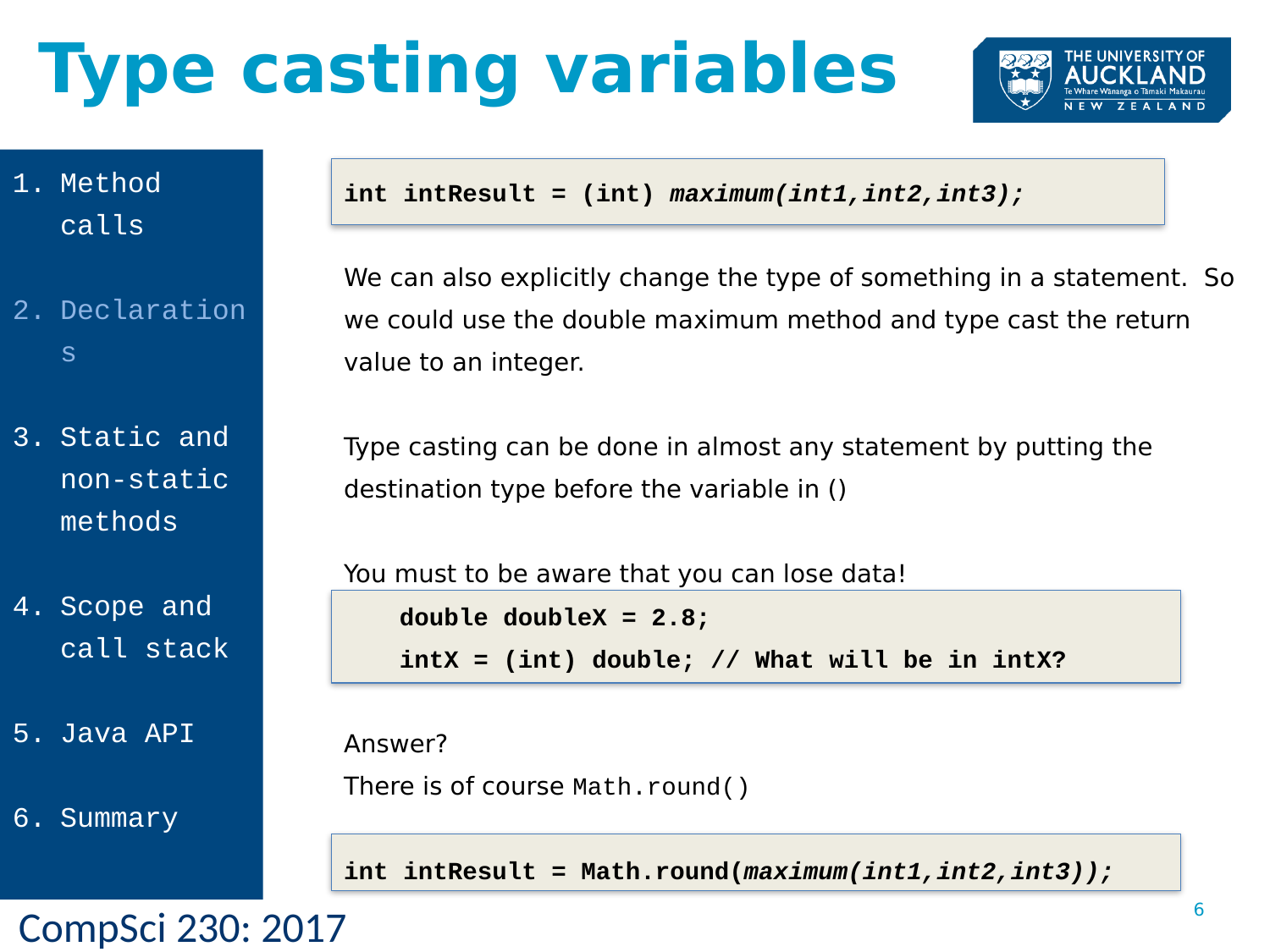

Type casting variables

int intResult = (int) maximum(int1,int2,int3);

We can also explicitly change the type of something in a statement.  So we could use the double maximum method and type cast the return value to an integer.

Type casting can be done in almost any statement by putting the destination type before the variable in ()

You must to be aware that you can lose data!
double doubleX = 2.8;
intX = (int) double; // What will be in intX?

Answer?
There is of course Math.round()

int intResult = Math.round(maximum(int1,int2,int3));
Method calls
Declarations

Static and non-static methods

Scope and call stack

Java API

Summary

6